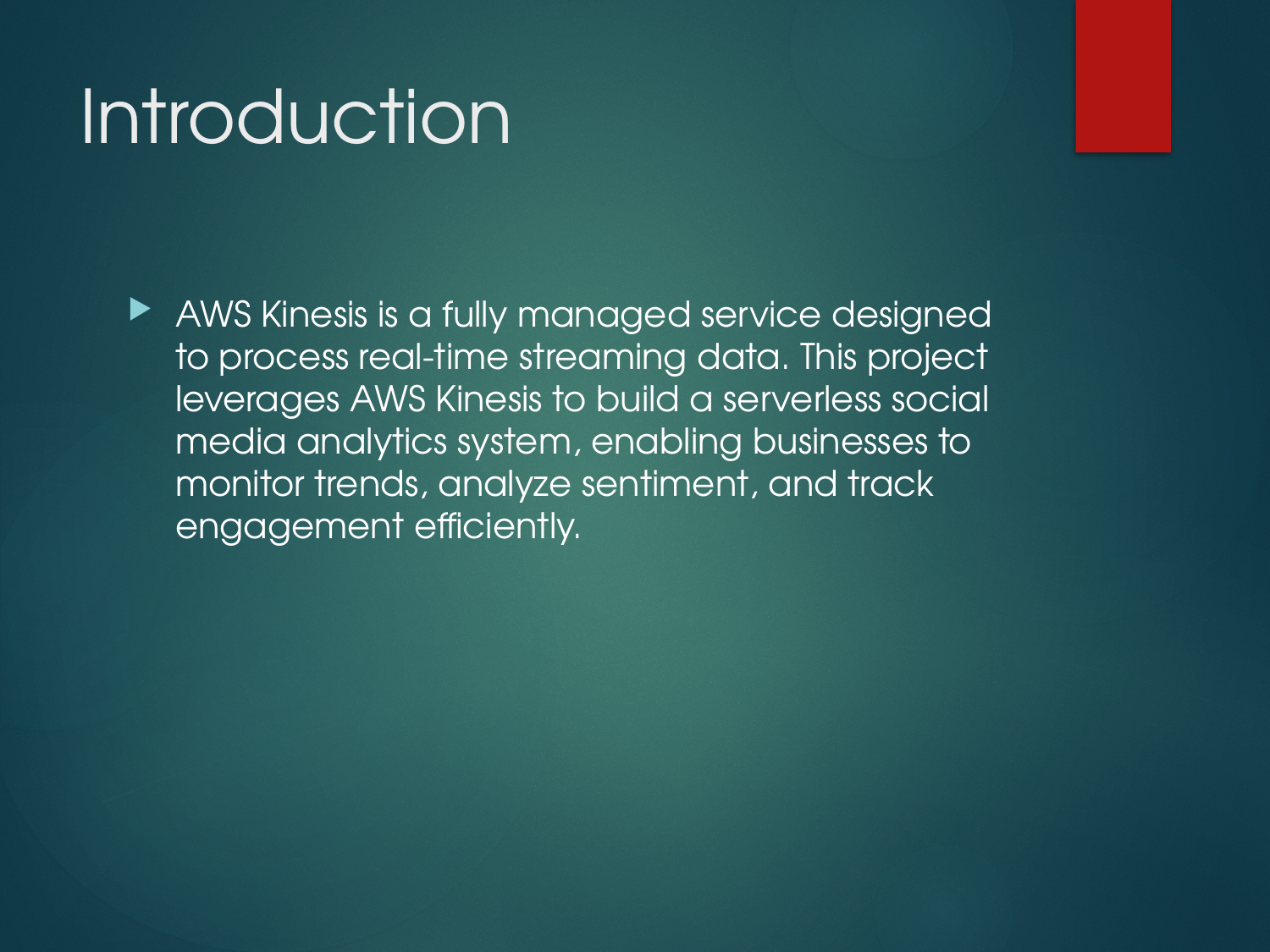

# Introduction
AWS Kinesis is a fully managed service designed to process real-time streaming data. This project leverages AWS Kinesis to build a serverless social media analytics system, enabling businesses to monitor trends, analyze sentiment, and track engagement efficiently.